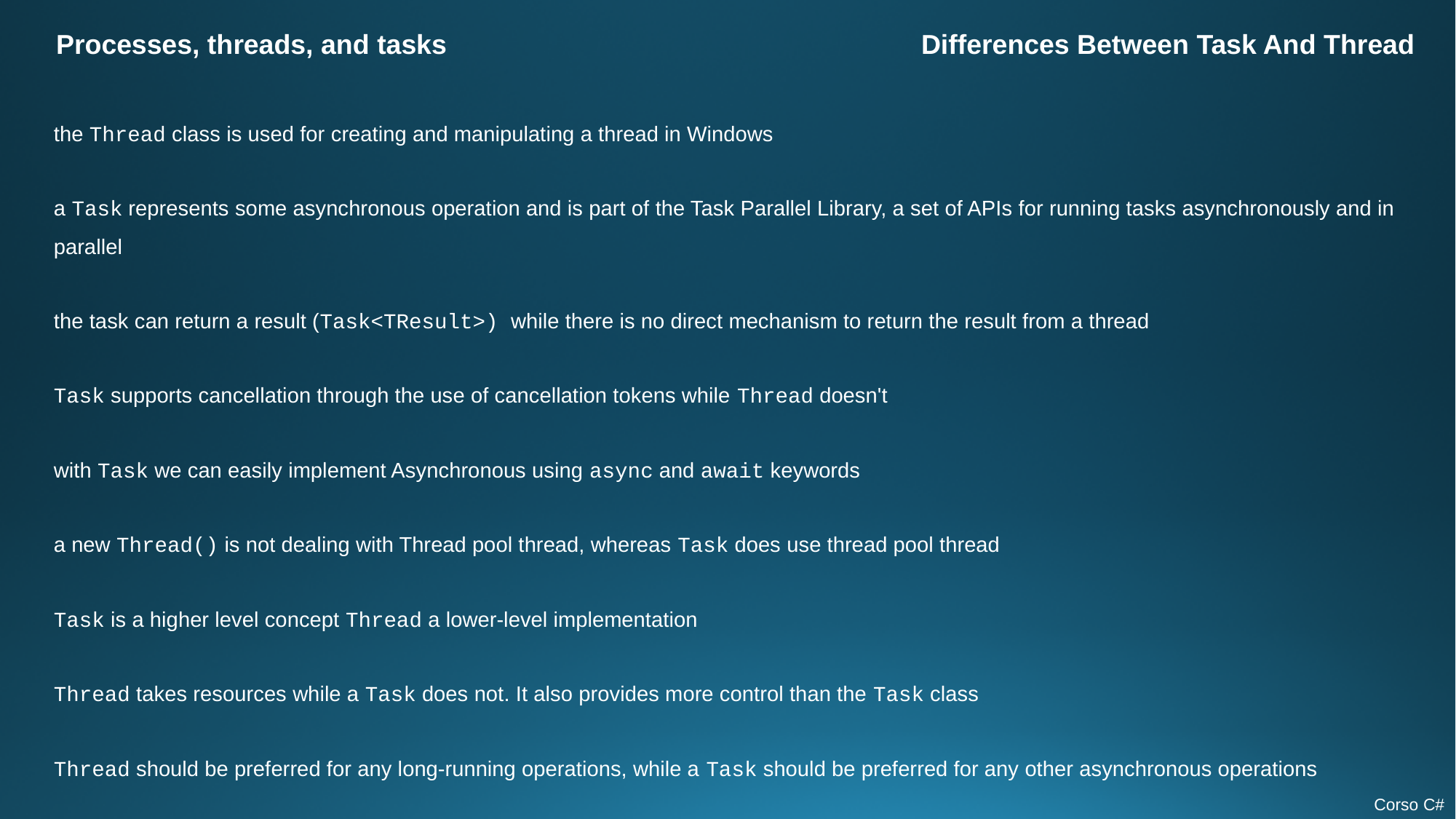

Processes, threads, and tasks
Differences Between Task And Thread
the Thread class is used for creating and manipulating a thread in Windows
a Task represents some asynchronous operation and is part of the Task Parallel Library, a set of APIs for running tasks asynchronously and in parallel
the task can return a result (Task<TResult>) while there is no direct mechanism to return the result from a thread
Task supports cancellation through the use of cancellation tokens while Thread doesn't
with Task we can easily implement Asynchronous using async and await keywords
a new Thread() is not dealing with Thread pool thread, whereas Task does use thread pool thread
Task is a higher level concept Thread a lower-level implementation
Thread takes resources while a Task does not. It also provides more control than the Task class
Thread should be preferred for any long-running operations, while a Task should be preferred for any other asynchronous operations
Corso C#